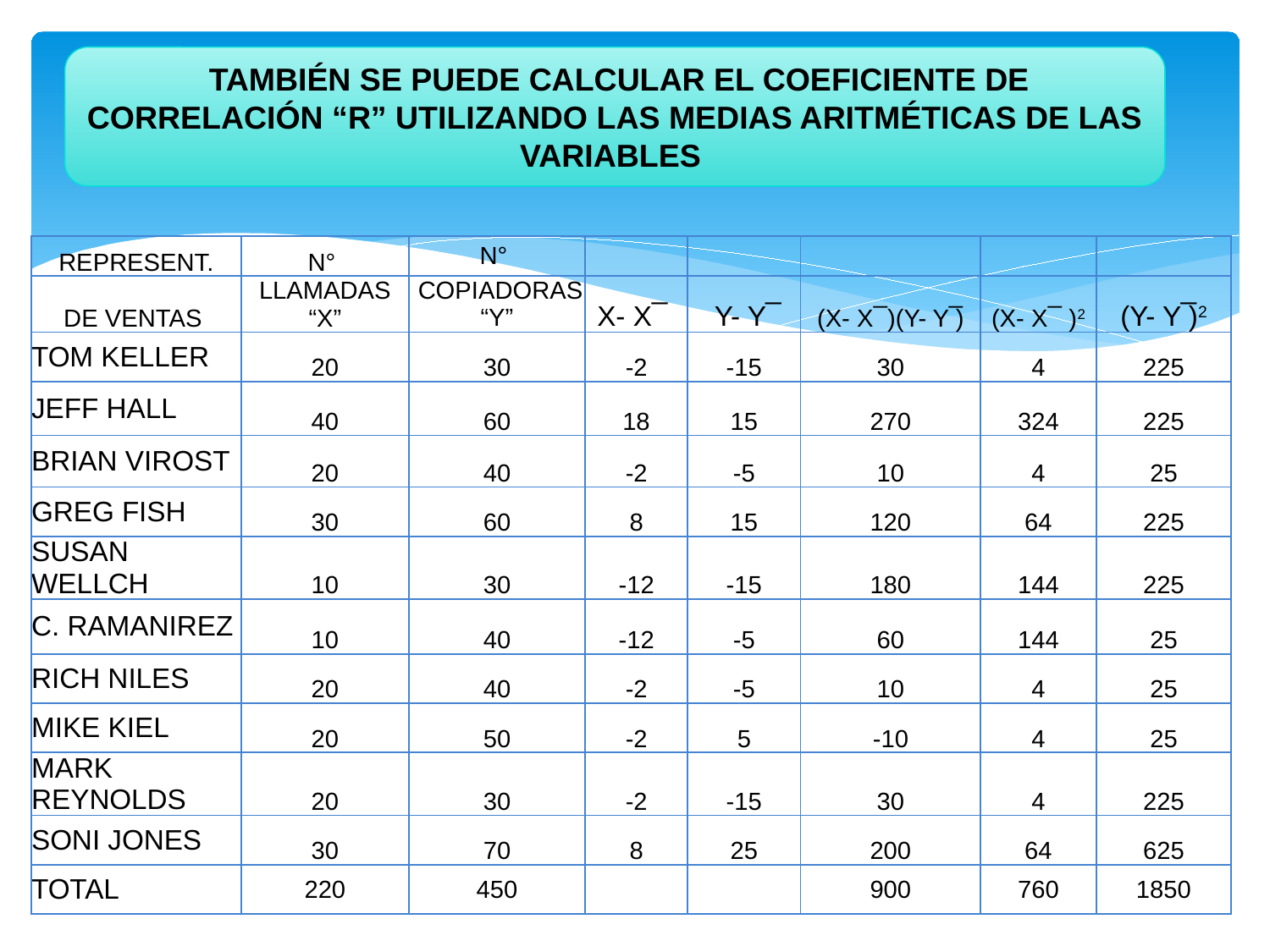

TAMBIÉN SE PUEDE CALCULAR EL COEFICIENTE DE CORRELACIÓN “R” UTILIZANDO LAS MEDIAS ARITMÉTICAS DE LAS VARIABLES
| REPRESENT. | N° | N° |  |  |  |  |  |
| --- | --- | --- | --- | --- | --- | --- | --- |
| DE VENTAS | LLAMADAS “X” | COPIADORAS “Y” | X- X ̅ | Y- Y ̅ | (X- X ̅ )(Y- Y ̅) | (X- X ̅ )2 | (Y- Y ̅)2 |
| TOM KELLER | 20 | 30 | -2 | -15 | 30 | 4 | 225 |
| JEFF HALL | 40 | 60 | 18 | 15 | 270 | 324 | 225 |
| BRIAN VIROST | 20 | 40 | -2 | -5 | 10 | 4 | 25 |
| GREG FISH | 30 | 60 | 8 | 15 | 120 | 64 | 225 |
| SUSAN WELLCH | 10 | 30 | -12 | -15 | 180 | 144 | 225 |
| C. RAMANIREZ | 10 | 40 | -12 | -5 | 60 | 144 | 25 |
| RICH NILES | 20 | 40 | -2 | -5 | 10 | 4 | 25 |
| MIKE KIEL | 20 | 50 | -2 | 5 | -10 | 4 | 25 |
| MARK REYNOLDS | 20 | 30 | -2 | -15 | 30 | 4 | 225 |
| SONI JONES | 30 | 70 | 8 | 25 | 200 | 64 | 625 |
| TOTAL | 220 | 450 |  |  | 900 | 760 | 1850 |